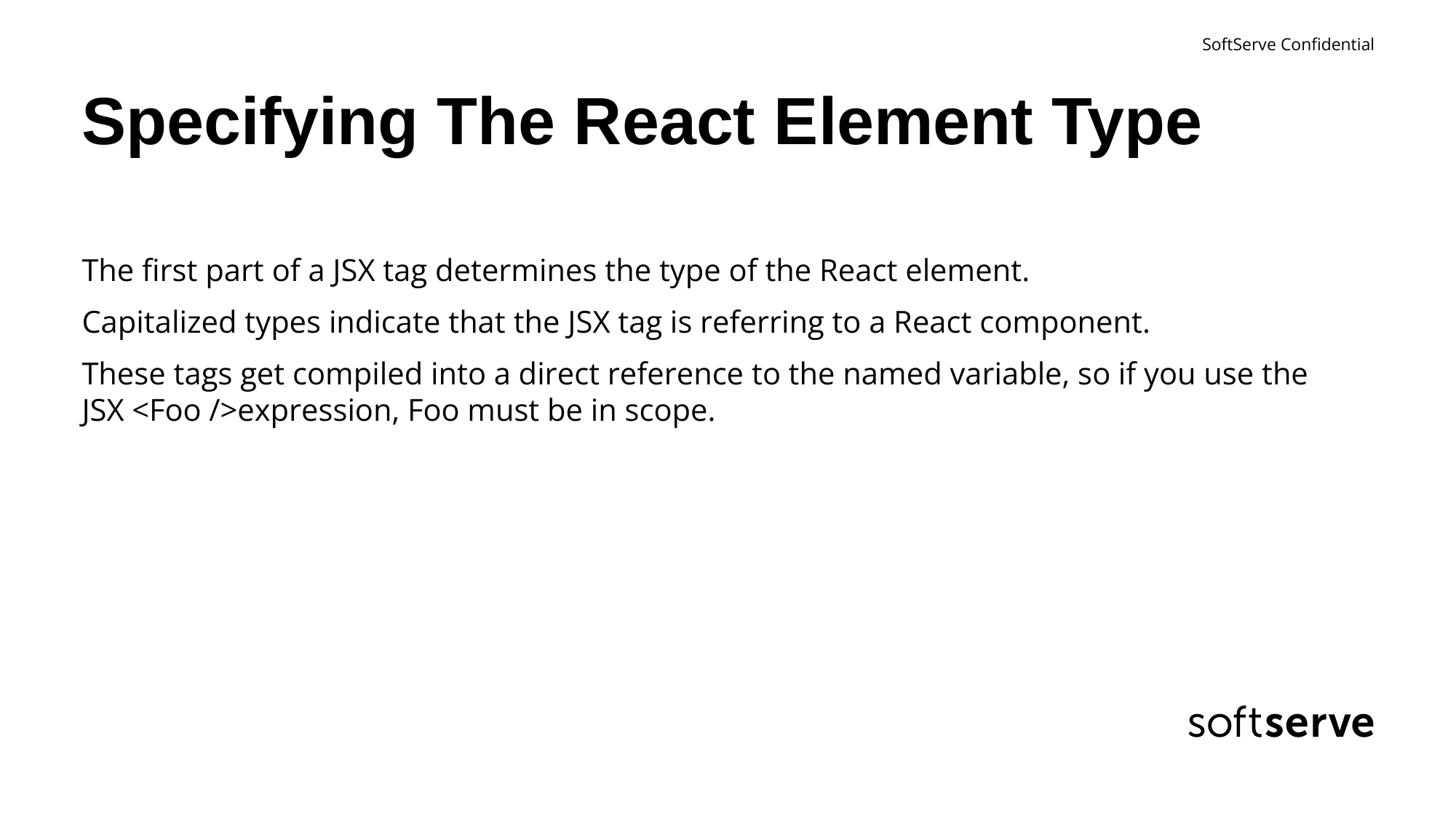

# Specifying The React Element Type
The first part of a JSX tag determines the type of the React element.
Capitalized types indicate that the JSX tag is referring to a React component.
These tags get compiled into a direct reference to the named variable, so if you use the JSX <Foo />expression, Foo must be in scope.